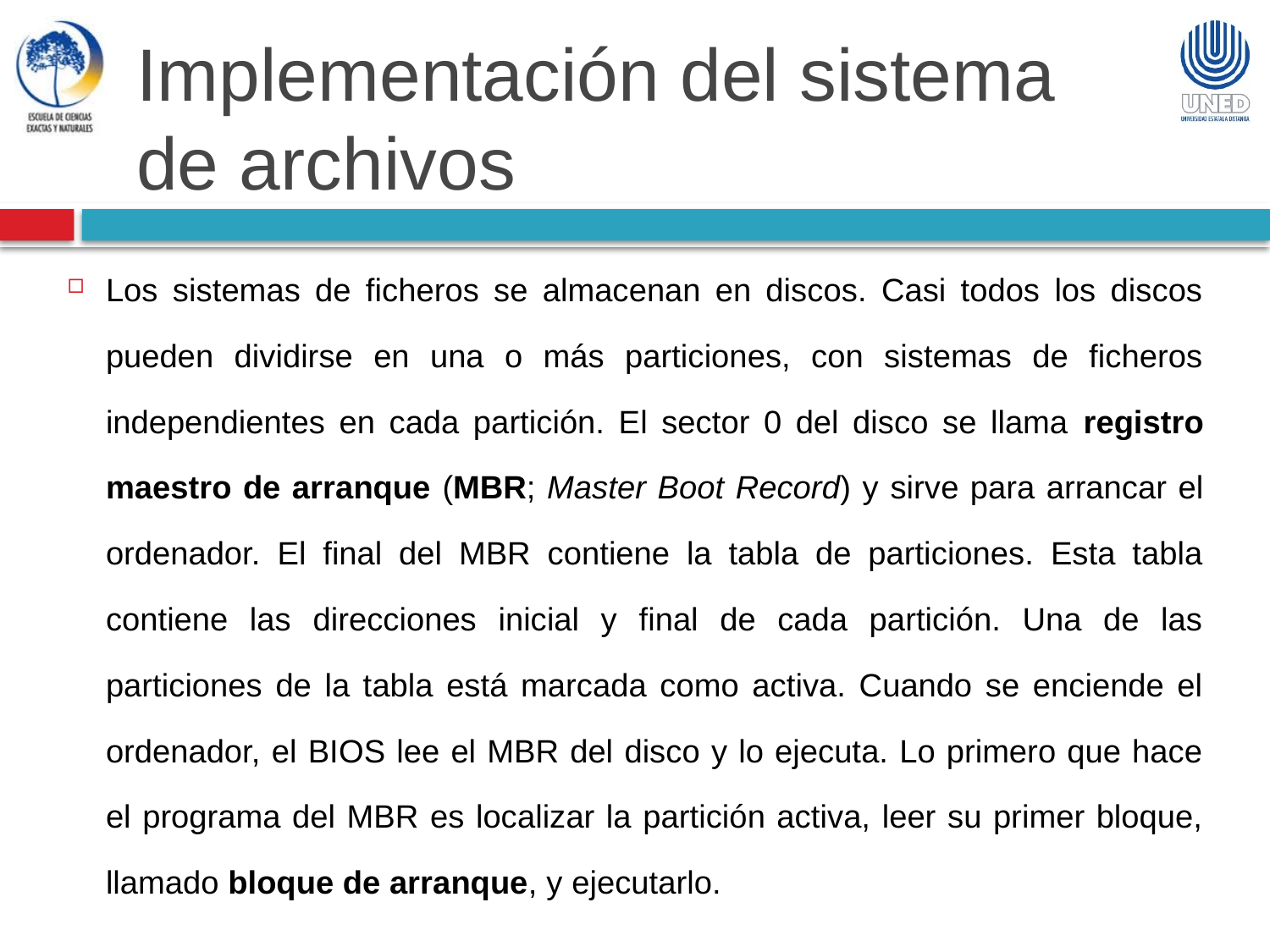

Implementación del sistema de archivos
Los sistemas de ficheros se almacenan en discos. Casi todos los discos pueden dividirse en una o más particiones, con sistemas de ficheros independientes en cada partición. El sector 0 del disco se llama registro maestro de arranque (MBR; Master Boot Record) y sirve para arrancar el ordenador. El final del MBR contiene la tabla de particiones. Esta tabla contiene las direcciones inicial y final de cada partición. Una de las particiones de la tabla está marcada como activa. Cuando se enciende el ordenador, el BIOS lee el MBR del disco y lo ejecuta. Lo primero que hace el programa del MBR es localizar la partición activa, leer su primer bloque, llamado bloque de arranque, y ejecutarlo.